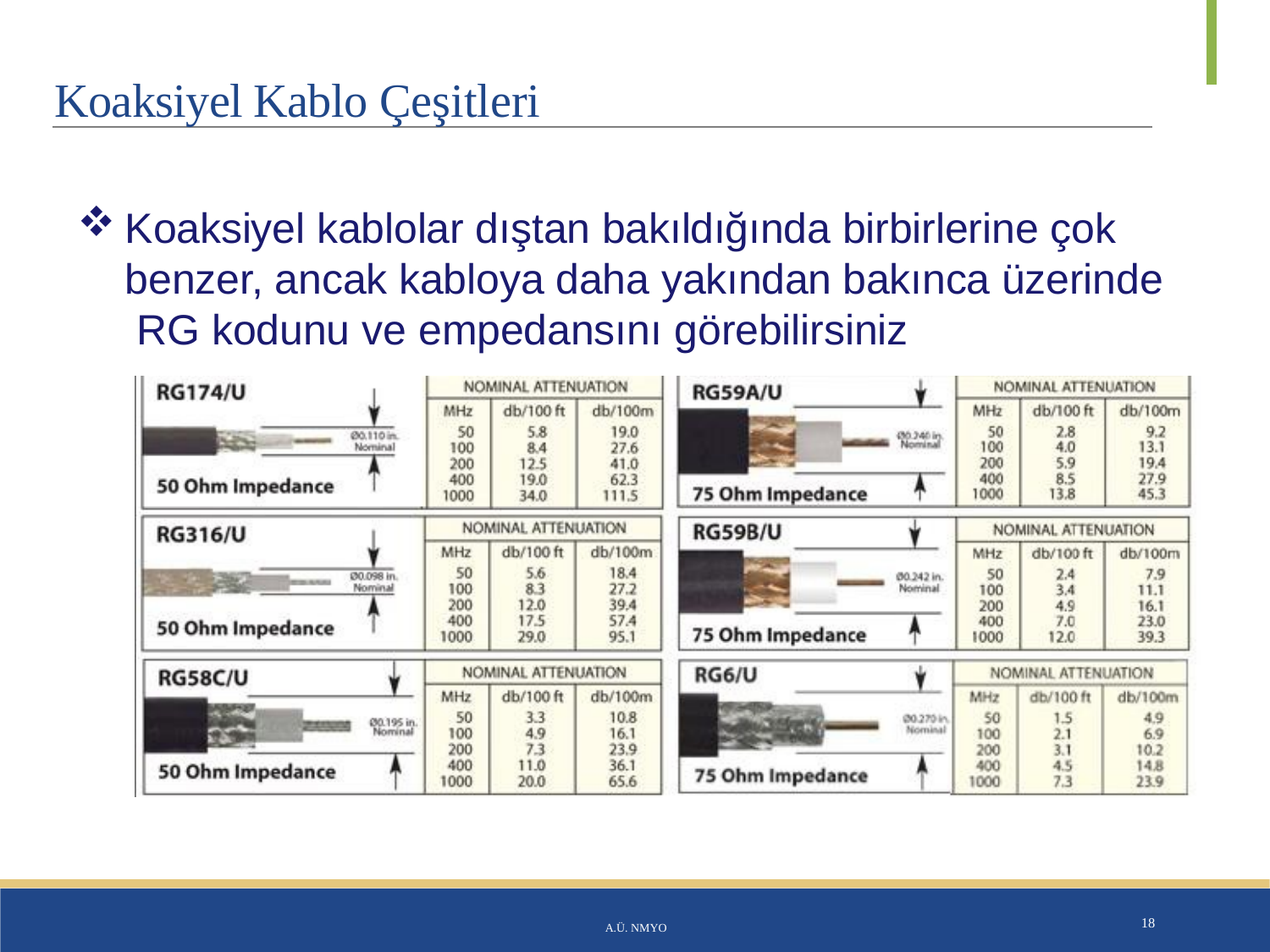

# Koaksiyel Kablo Çeşitleri
Koaksiyel kablolar dıştan bakıldığında birbirlerine çok  benzer, ancak kabloya daha yakından bakınca üzerinde  RG kodunu ve empedansını görebilirsiniz

A.Ü. NMYO
18